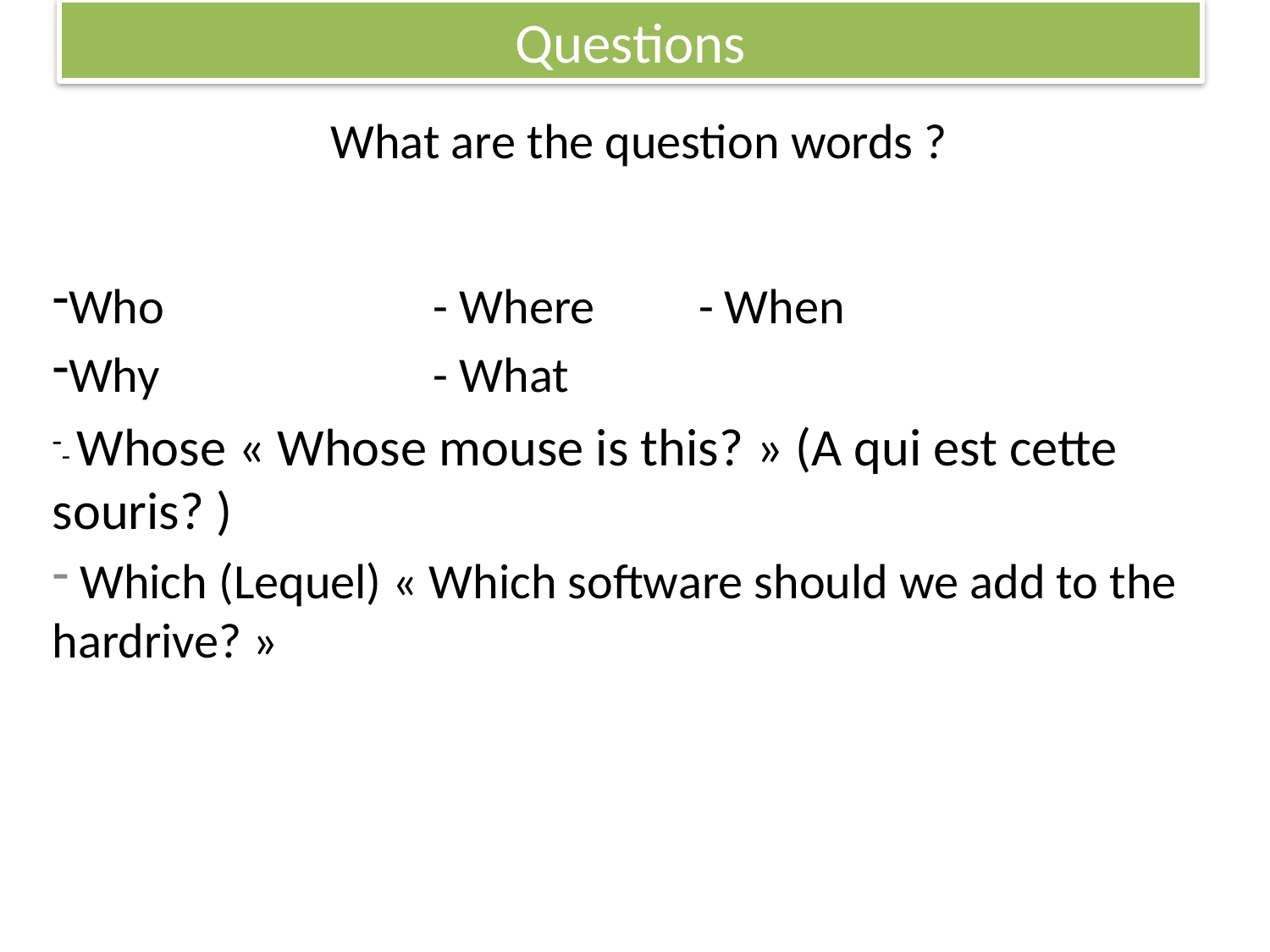

Questions
# What are the question words ?
Who			- Where 	 - When
Why 			- What
- Whose « Whose mouse is this? » (A qui est cette souris? )
 Which (Lequel) « Which software should we add to the hardrive? »